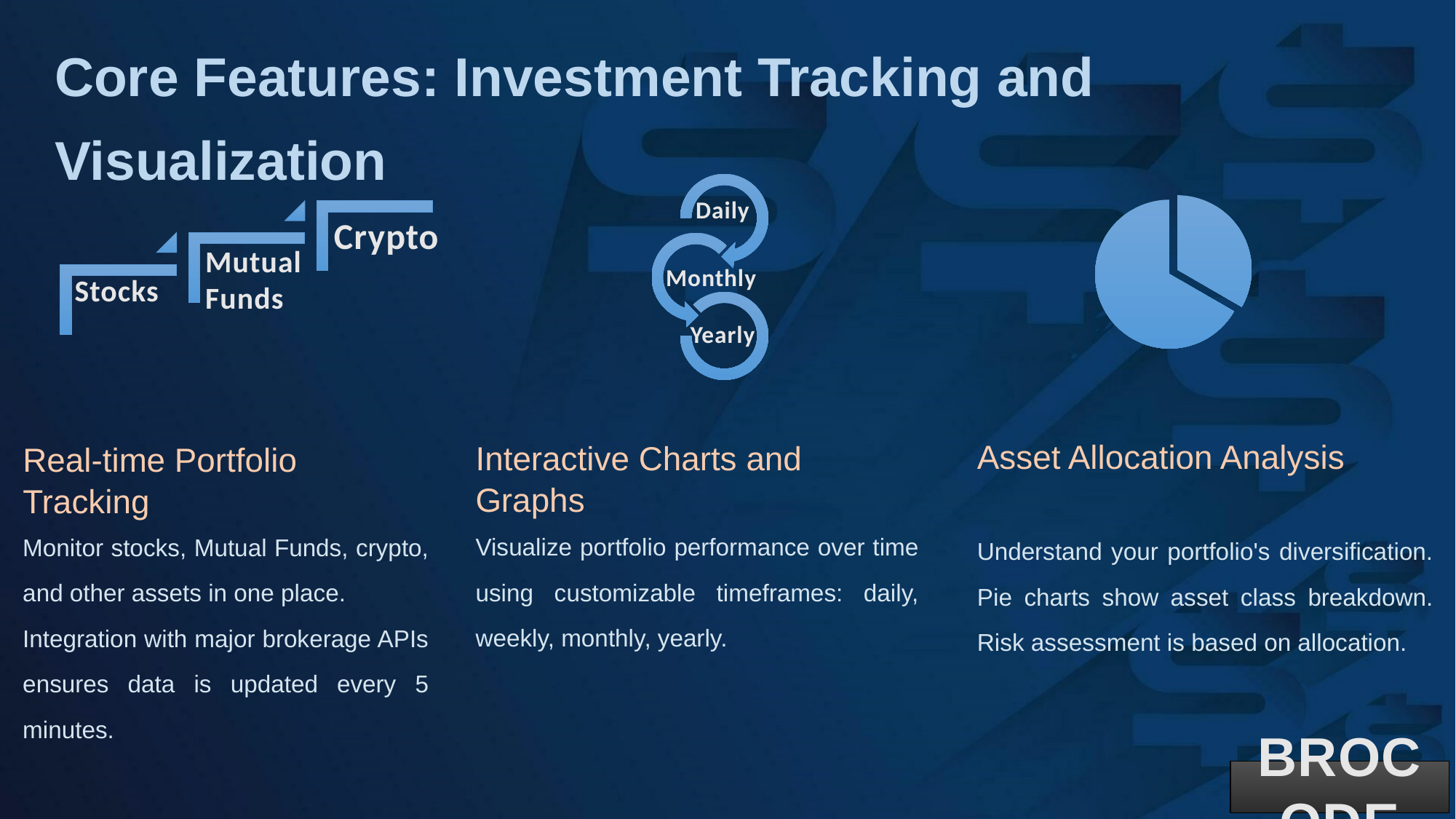

Core Features: Investment Tracking and Visualization

Daily
Monthly
Yearly

Crypto
Mutual
Funds
Stocks
Asset Allocation Analysis
Interactive Charts and
Graphs
Real-time Portfolio
Tracking

Visualize portfolio performance over time using customizable timeframes: daily, weekly, monthly, yearly.
Monitor stocks, Mutual Funds, crypto, and other assets in one place.
Integration with major brokerage APIs ensures data is updated every 5 minutes.
Understand your portfolio's diversification. Pie charts show asset class breakdown. Risk assessment is based on allocation.
BROCODE